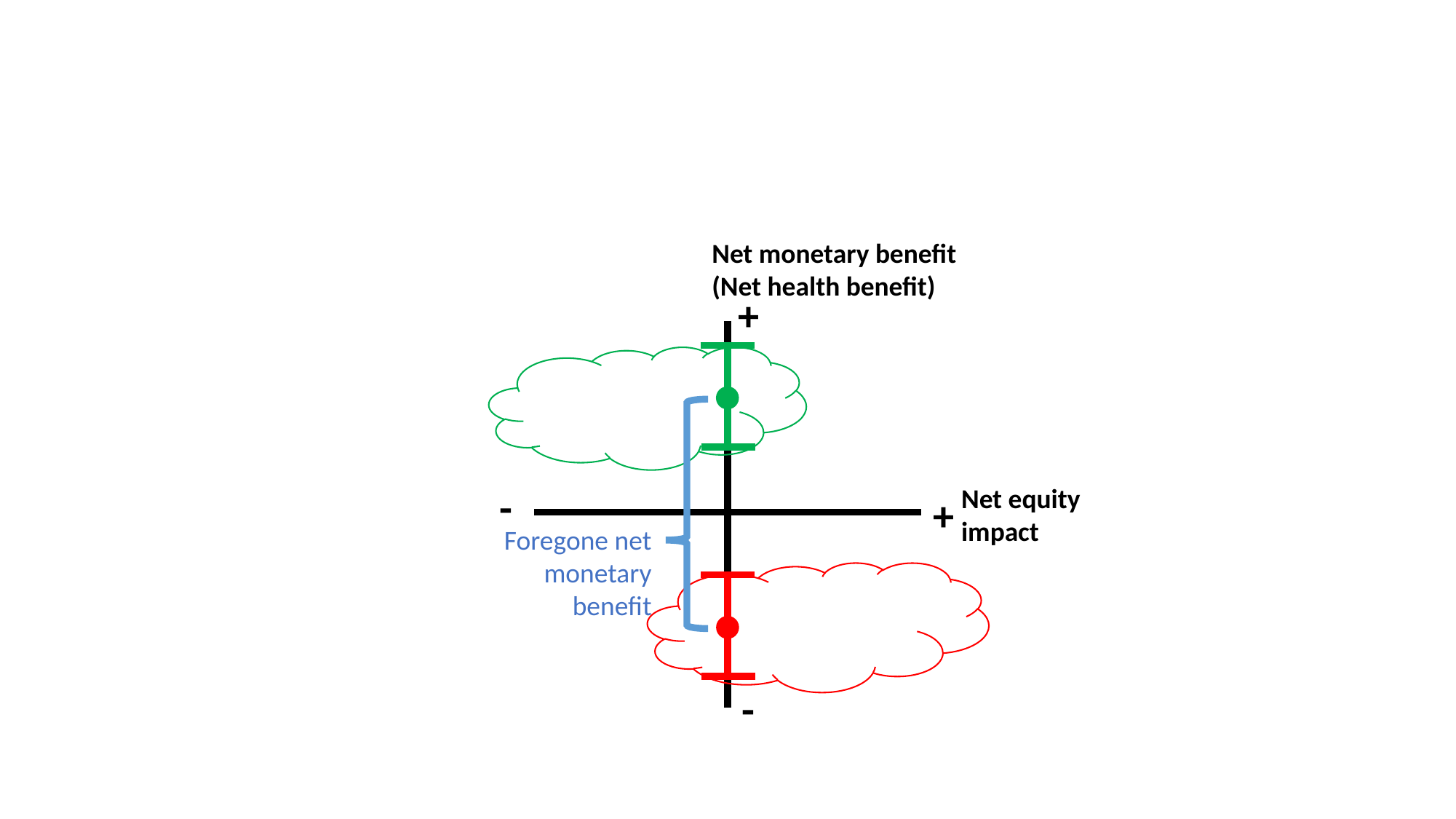

#
Net monetary benefit
(Net health benefit)
+

-
Net equity impact
+
Foregone net monetary benefit

-